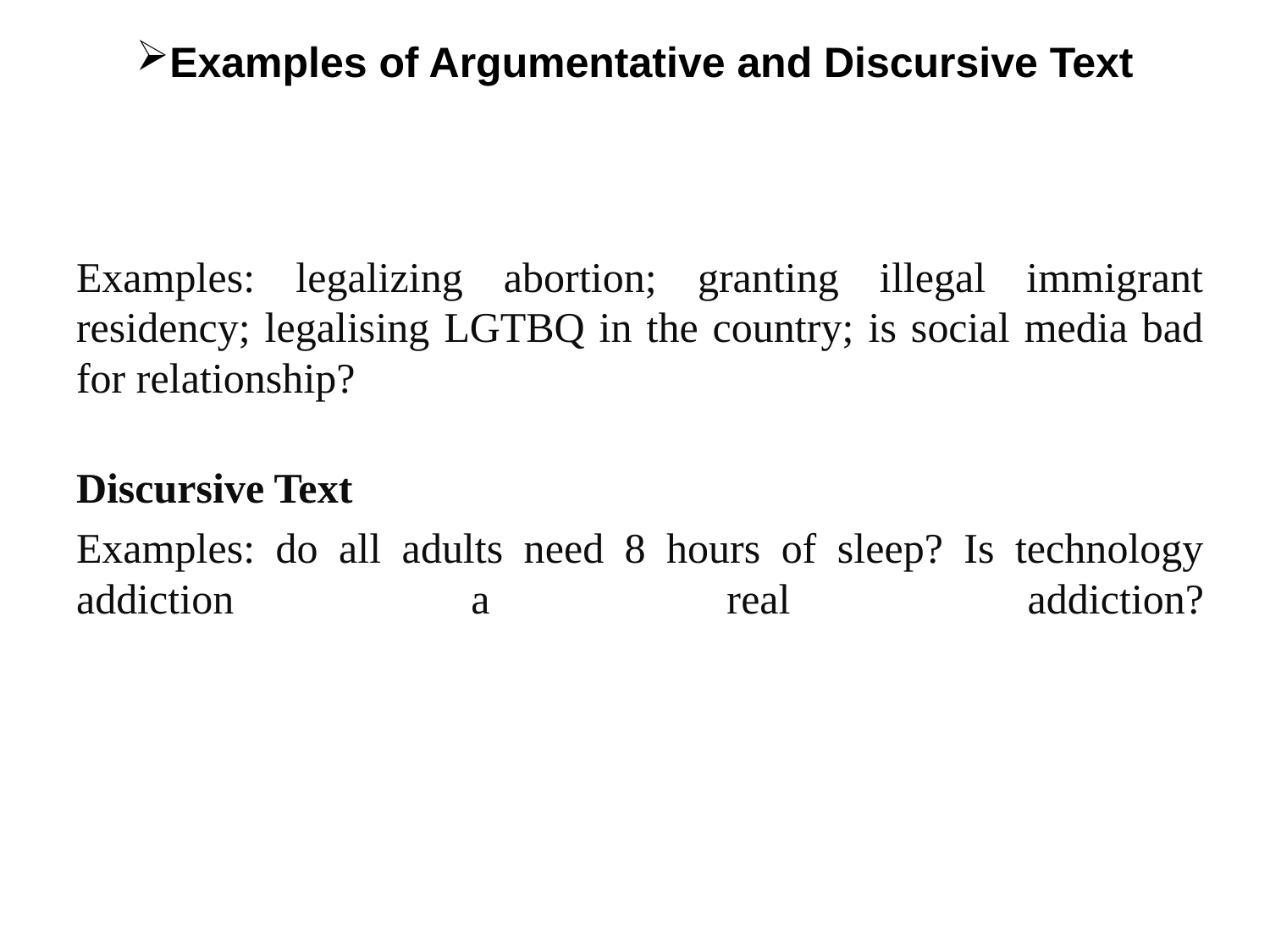

# Examples of Argumentative and Discursive Text
Examples: legalizing abortion; granting illegal immigrant residency; legalising LGTBQ in the country; is social media bad for relationship?
Discursive Text
Examples: do all adults need 8 hours of sleep? Is technology addiction a real addiction?